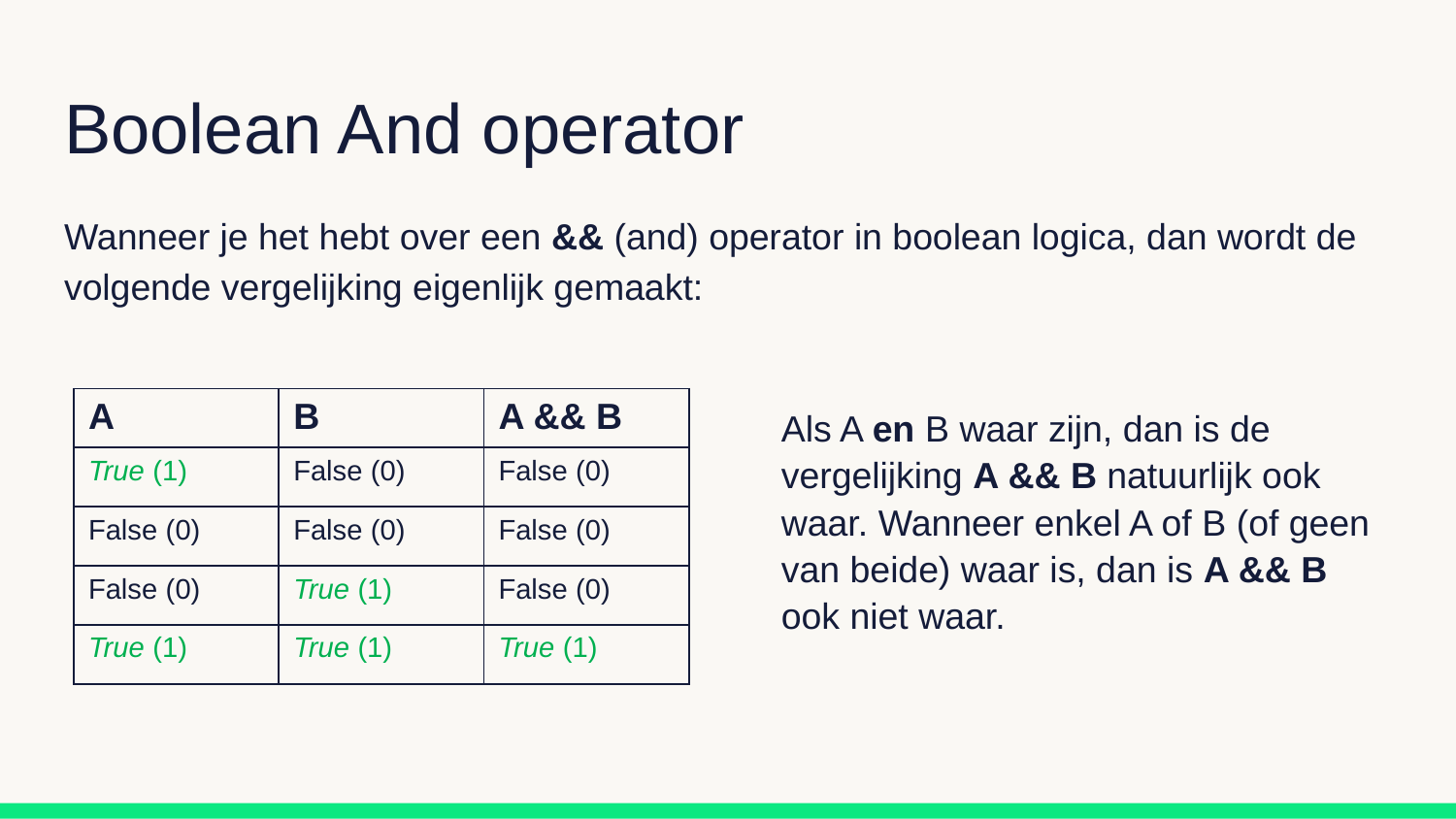

# Boolean And operator
Wanneer je het hebt over een && (and) operator in boolean logica, dan wordt de volgende vergelijking eigenlijk gemaakt:
Als A en B waar zijn, dan is de vergelijking A && B natuurlijk ook waar. Wanneer enkel A of B (of geen van beide) waar is, dan is A && B ook niet waar.
| A | B | A && B |
| --- | --- | --- |
| True (1) | False (0) | False (0) |
| False (0) | False (0) | False (0) |
| False (0) | True (1) | False (0) |
| True (1) | True (1) | True (1) |